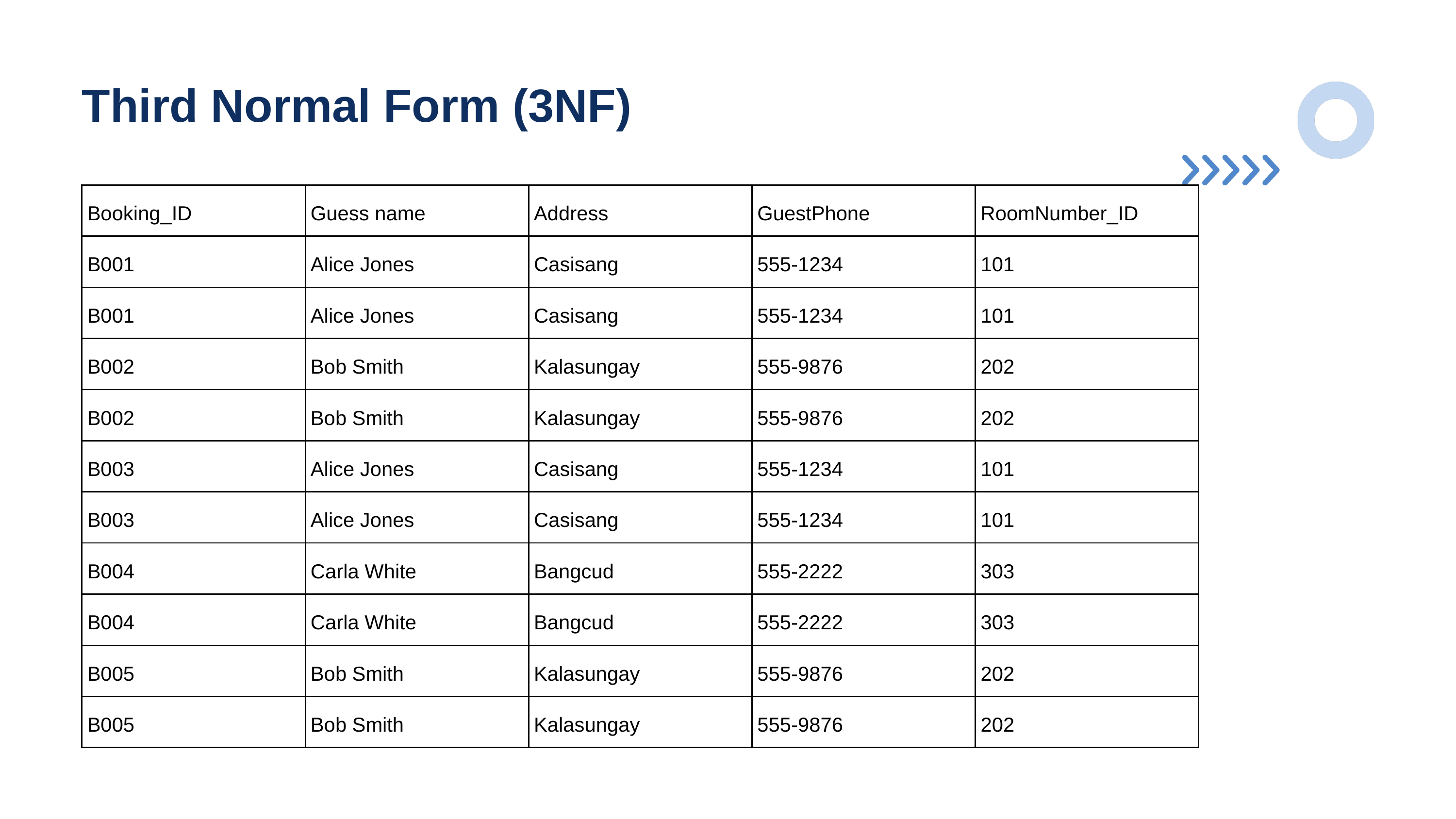

Third Normal Form (3NF)

| Booking\_ID | Guess name | Address | GuestPhone | RoomNumber\_ID |
| --- | --- | --- | --- | --- |
| B001 | Alice Jones | Casisang | 555-1234 | 101 |
| B001 | Alice Jones | Casisang | 555-1234 | 101 |
| B002 | Bob Smith | Kalasungay | 555-9876 | 202 |
| B002 | Bob Smith | Kalasungay | 555-9876 | 202 |
| B003 | Alice Jones | Casisang | 555-1234 | 101 |
| B003 | Alice Jones | Casisang | 555-1234 | 101 |
| B004 | Carla White | Bangcud | 555-2222 | 303 |
| B004 | Carla White | Bangcud | 555-2222 | 303 |
| B005 | Bob Smith | Kalasungay | 555-9876 | 202 |
| B005 | Bob Smith | Kalasungay | 555-9876 | 202 |